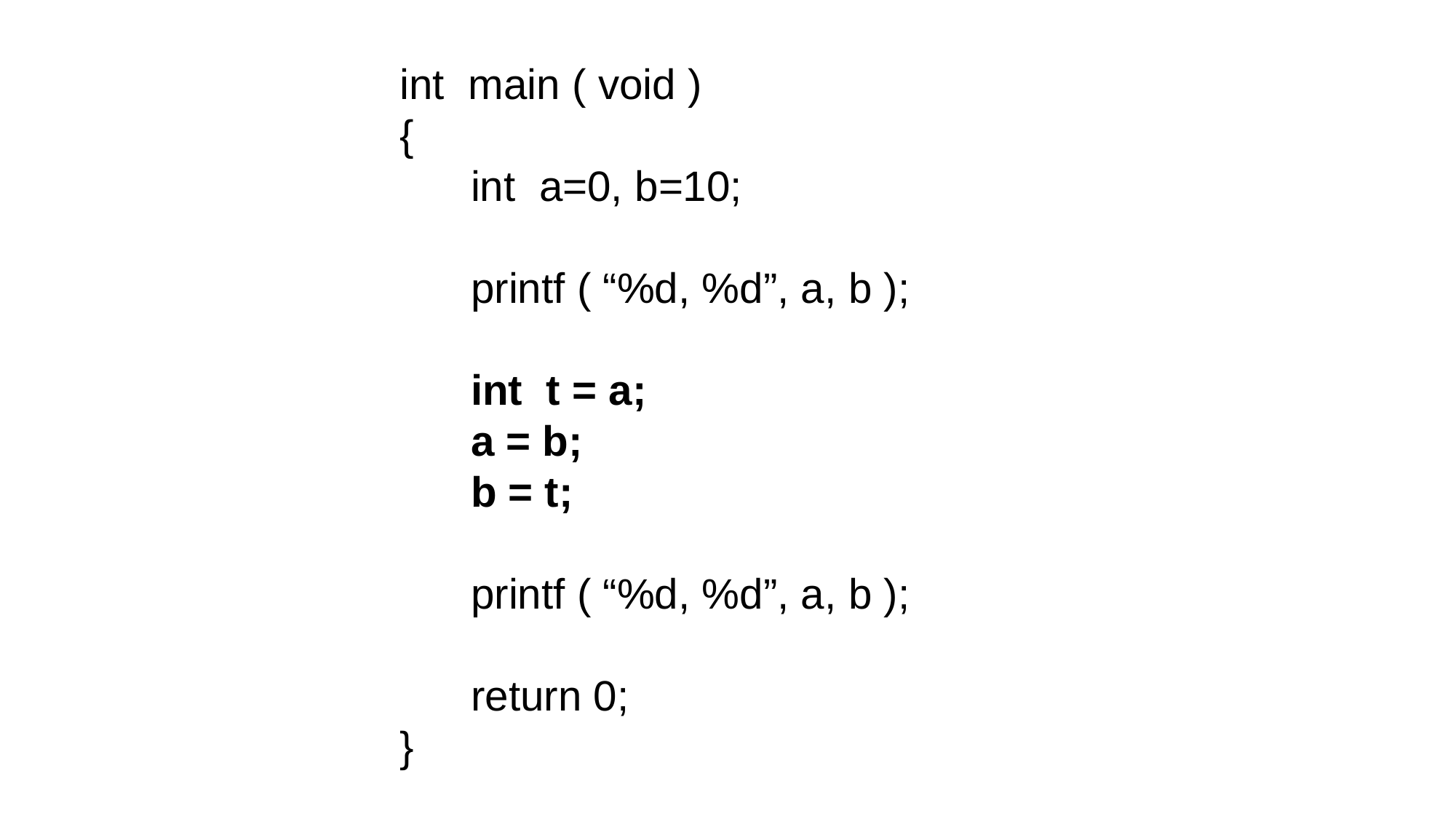

int  main ( void )
{
      int  a=0, b=10;

      printf ( “%d, %d”, a, b );

      int  t = a;
      a = b;
      b = t;

      printf ( “%d, %d”, a, b );

      return 0;
}